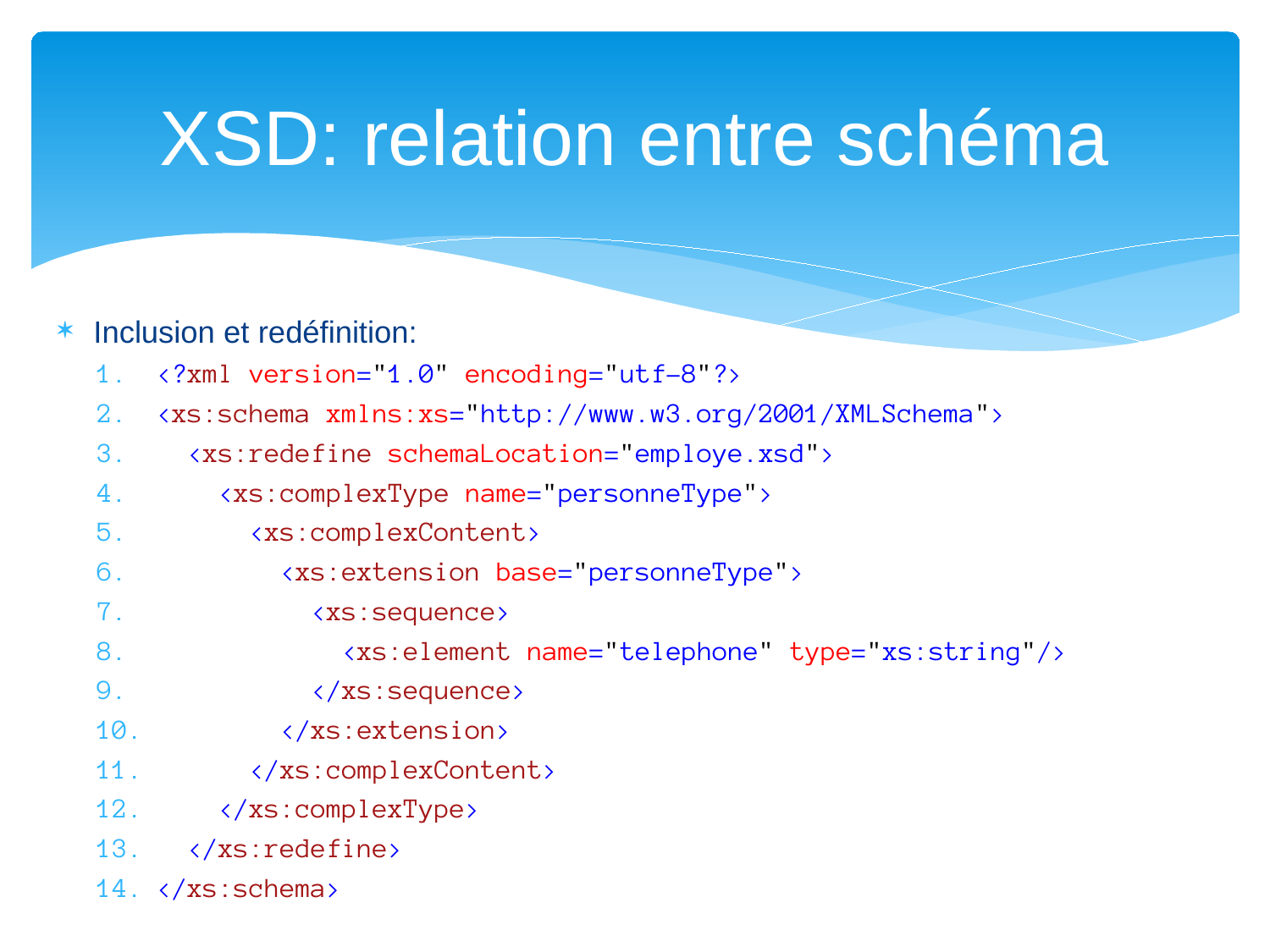

# XSD: relation entre schéma
Inclusion et redéfinition:
<?xml version="1.0" encoding="utf-8"?>
<xs:schema xmlns:xs="http://www.w3.org/2001/XMLSchema">
  <xs:redefine schemaLocation="employe.xsd">
    <xs:complexType name="personneType">
      <xs:complexContent>
        <xs:extension base="personneType">
          <xs:sequence>
            <xs:element name="telephone" type="xs:string"/>
          </xs:sequence>
        </xs:extension>
      </xs:complexContent>
    </xs:complexType>
  </xs:redefine>
</xs:schema>